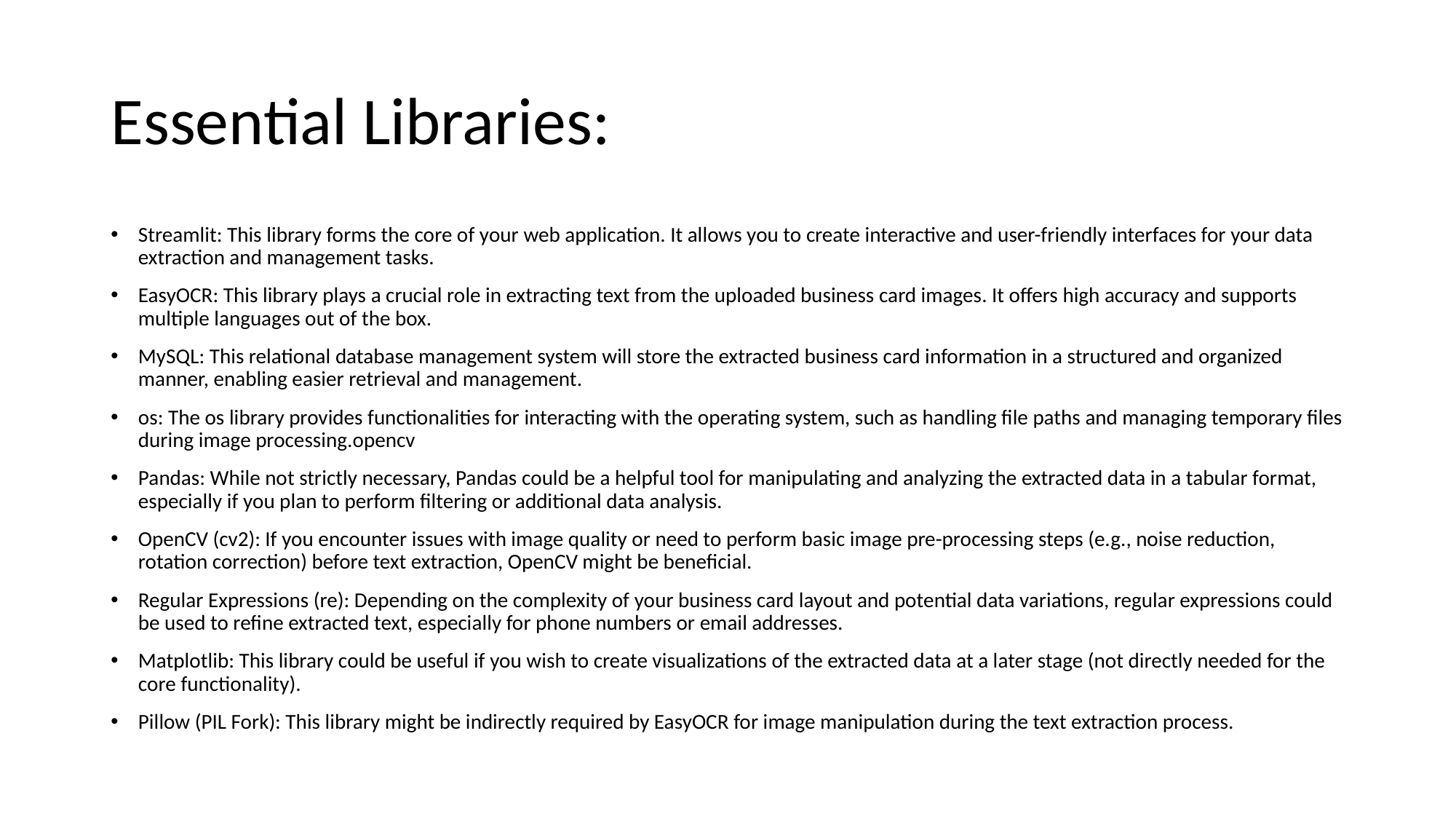

# Essential Libraries:
Streamlit: This library forms the core of your web application. It allows you to create interactive and user-friendly interfaces for your data extraction and management tasks.
EasyOCR: This library plays a crucial role in extracting text from the uploaded business card images. It offers high accuracy and supports multiple languages out of the box.
MySQL: This relational database management system will store the extracted business card information in a structured and organized manner, enabling easier retrieval and management.
os: The os library provides functionalities for interacting with the operating system, such as handling file paths and managing temporary files during image processing.opencv
Pandas: While not strictly necessary, Pandas could be a helpful tool for manipulating and analyzing the extracted data in a tabular format, especially if you plan to perform filtering or additional data analysis.
OpenCV (cv2): If you encounter issues with image quality or need to perform basic image pre-processing steps (e.g., noise reduction, rotation correction) before text extraction, OpenCV might be beneficial.
Regular Expressions (re): Depending on the complexity of your business card layout and potential data variations, regular expressions could be used to refine extracted text, especially for phone numbers or email addresses.
Matplotlib: This library could be useful if you wish to create visualizations of the extracted data at a later stage (not directly needed for the core functionality).
Pillow (PIL Fork): This library might be indirectly required by EasyOCR for image manipulation during the text extraction process.